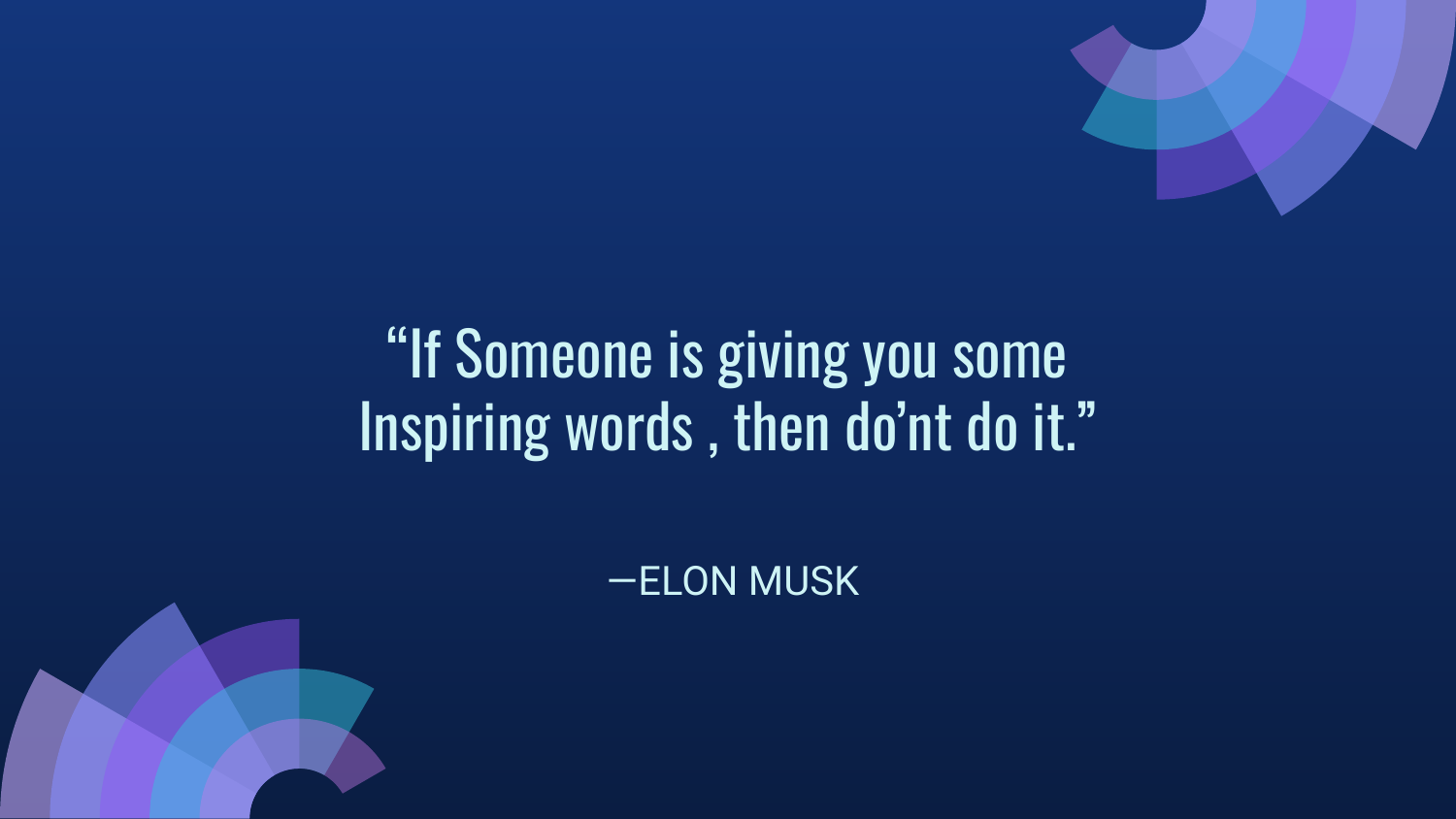

# “If Someone is giving you some Inspiring words , then do’nt do it.”
 —ELON MUSK